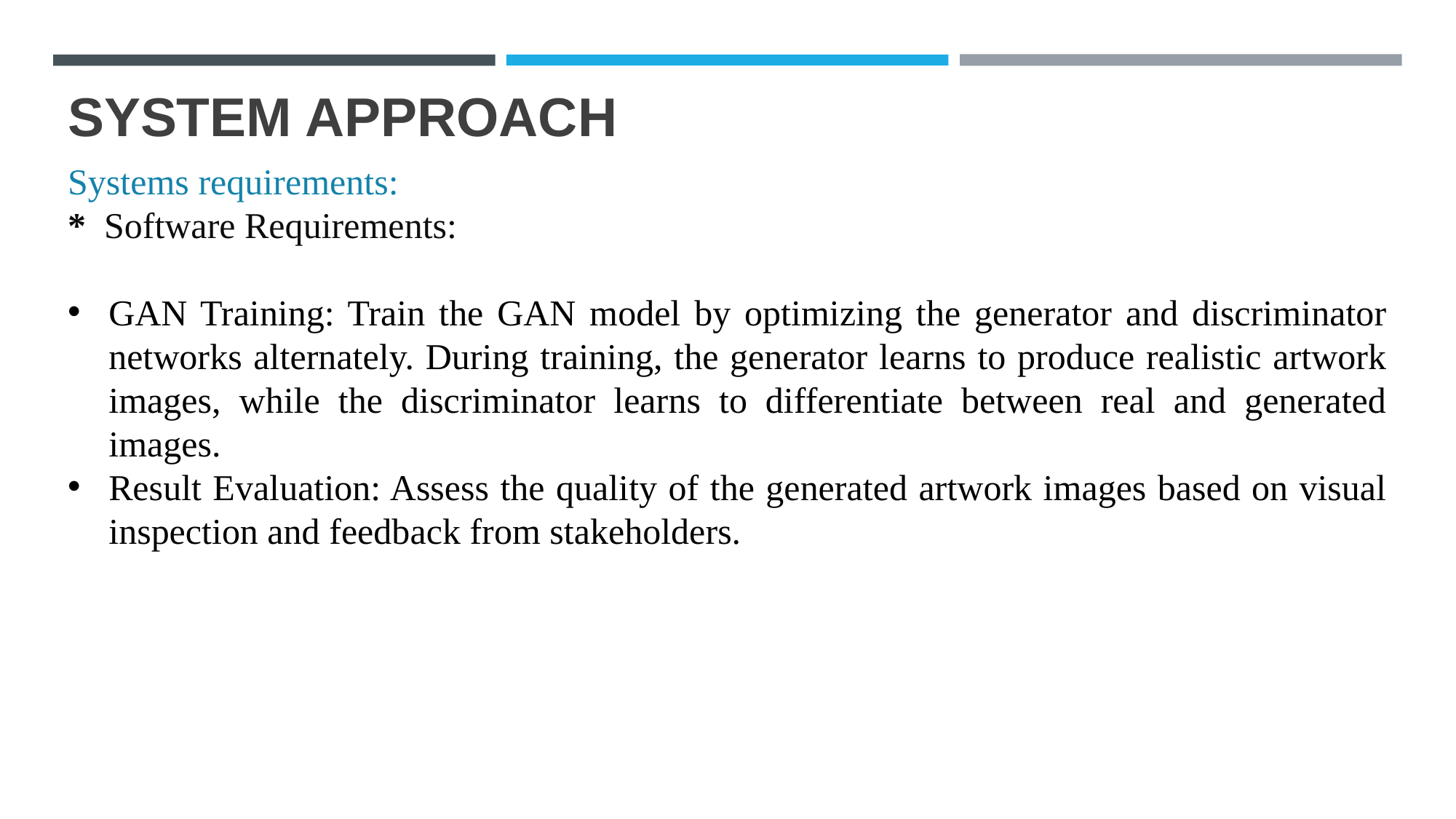

# SYSTEM APPROACH
Systems requirements:
*  Software Requirements:

GAN Training: Train the GAN model by optimizing the generator and discriminator networks alternately. During training, the generator learns to produce realistic artwork images, while the discriminator learns to differentiate between real and generated images.
Result Evaluation: Assess the quality of the generated artwork images based on visual inspection and feedback from stakeholders.